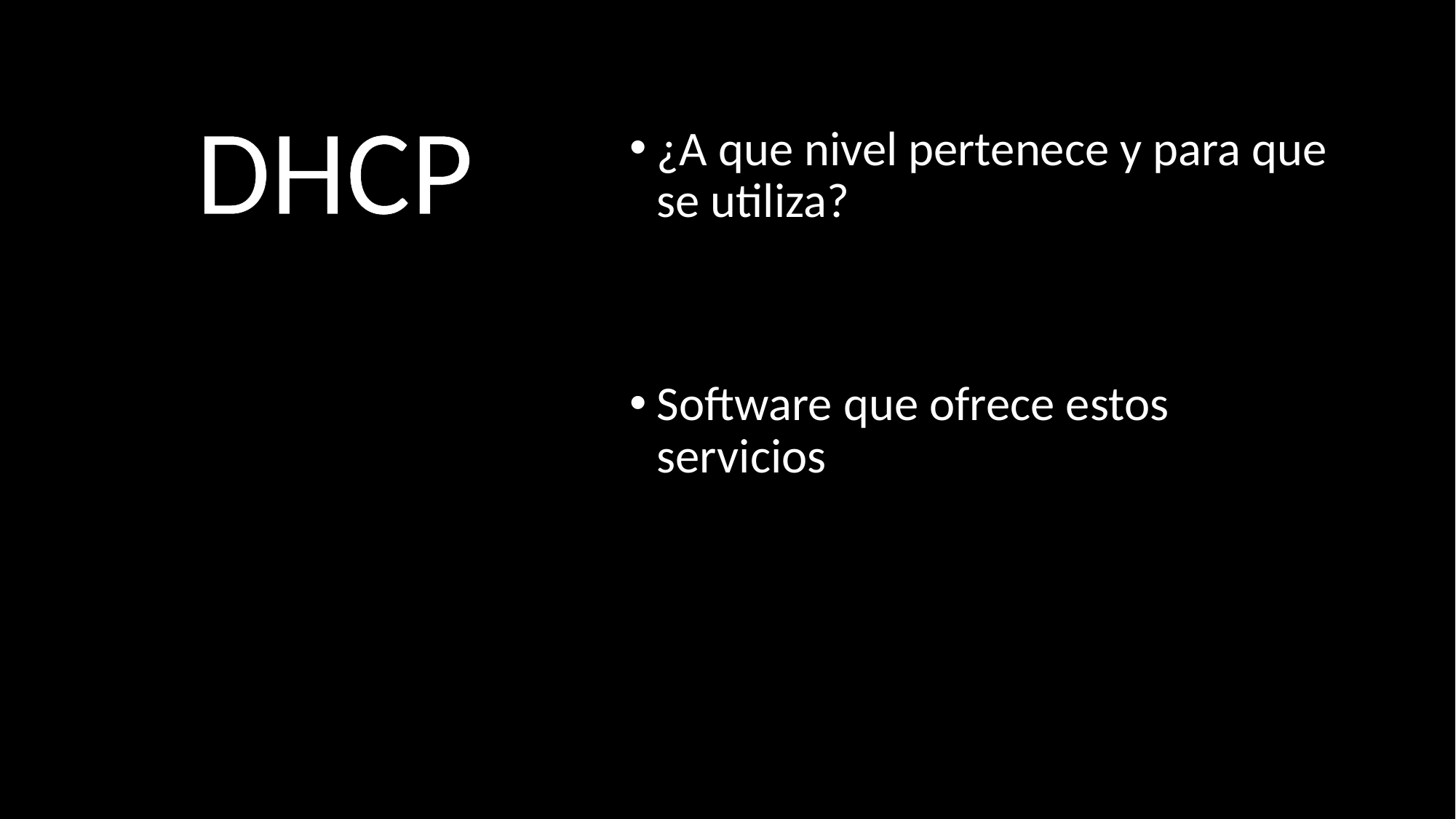

# DHCP
¿A que nivel pertenece y para que se utiliza?

Software que ofrece estos servicios